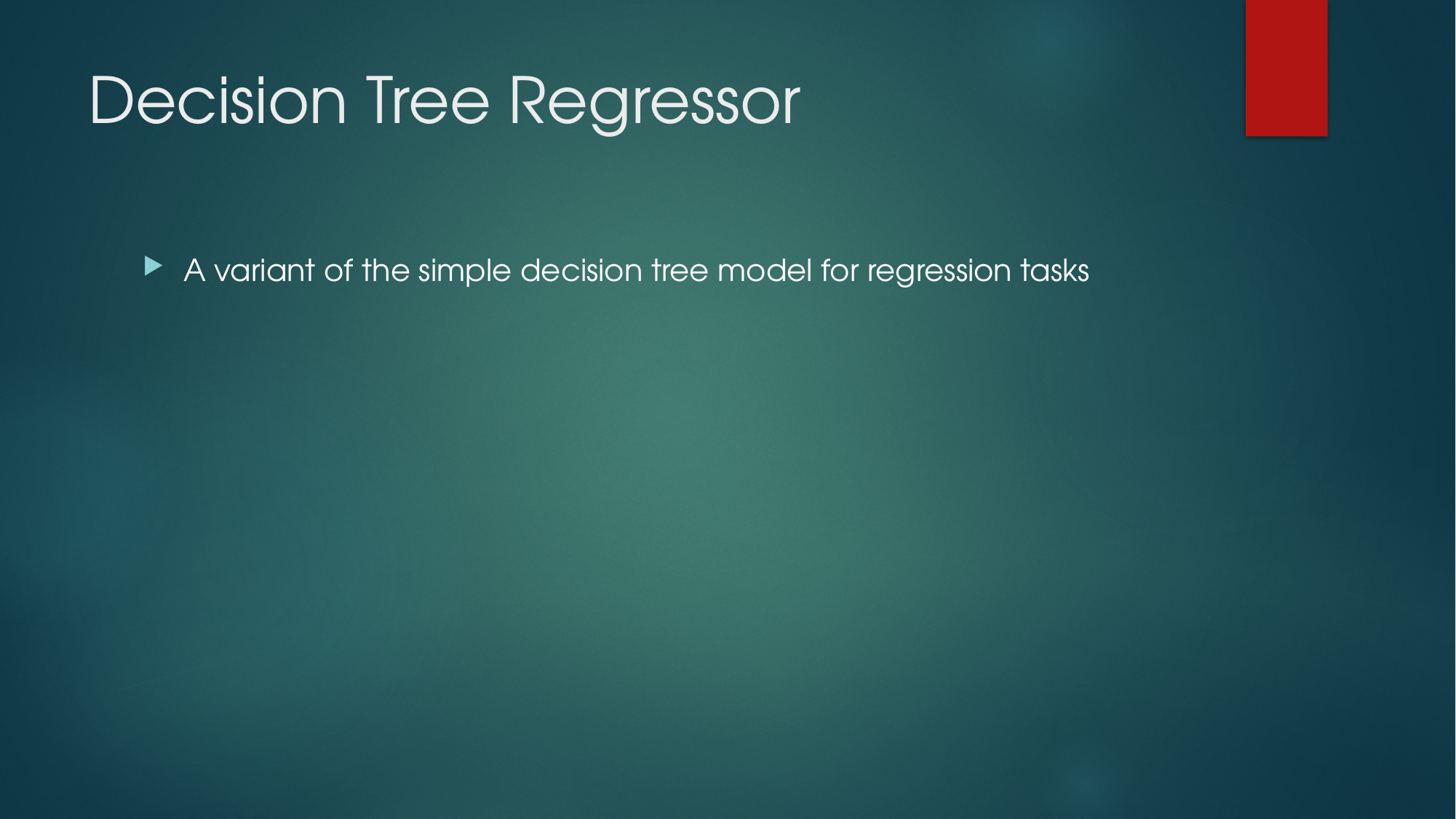

# Decision Tree Regressor
A variant of the simple decision tree model for regression tasks